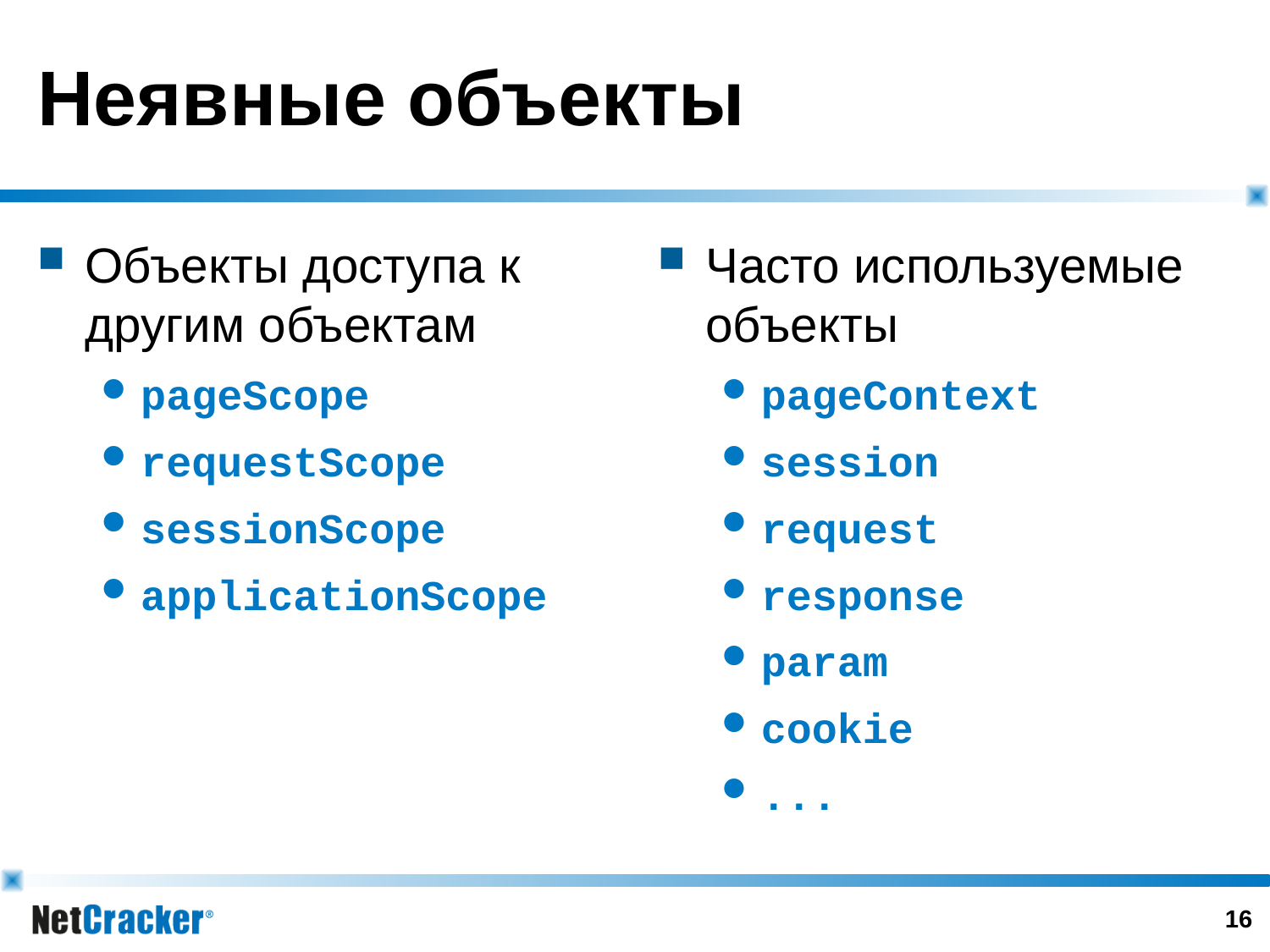

# Неявные объекты
Объекты доступа к другим объектам
pageScope
requestScope
sessionScope
applicationScope

Часто используемые объекты
pageContext
session
request
response
param
cookie
...
16